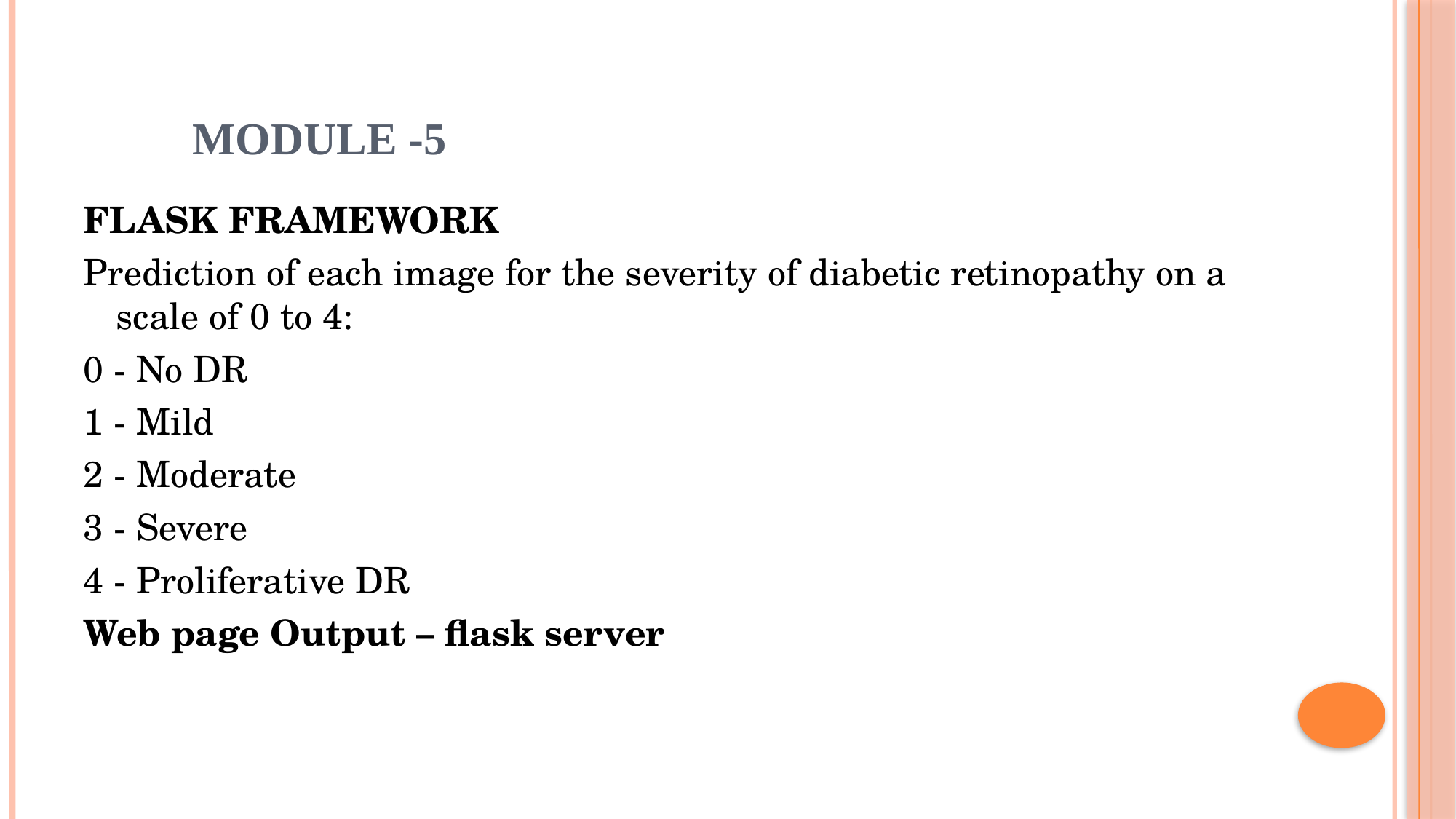

# Module -5
FLASK FRAMEWORK
Prediction of each image for the severity of diabetic retinopathy on a scale of 0 to 4:
0 - No DR
1 - Mild
2 - Moderate
3 - Severe
4 - Proliferative DR
Web page Output – flask server